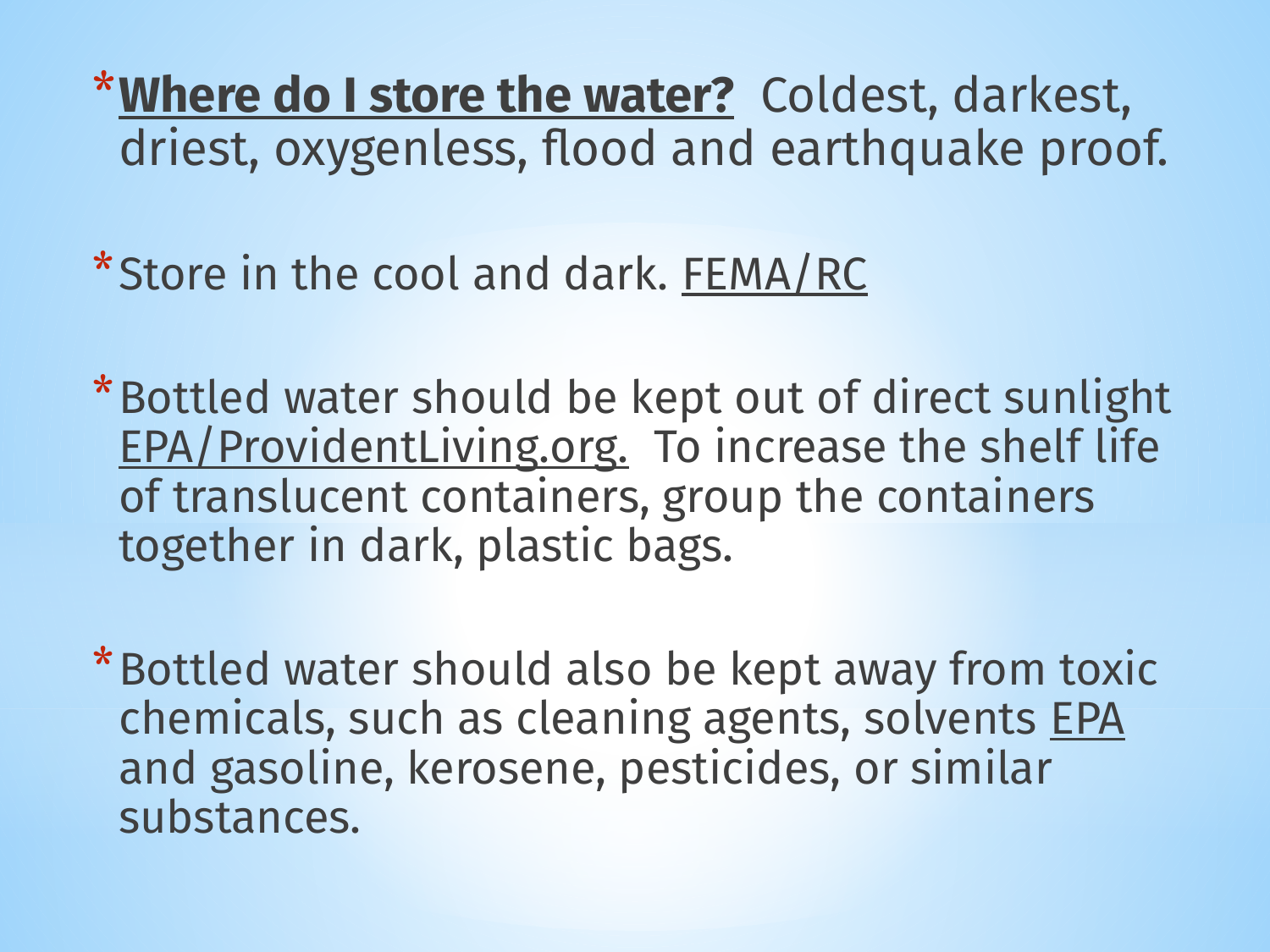

Where do I store the water?  Coldest, darkest, driest, oxygenless, flood and earthquake proof.

Store in the cool and dark. FEMA/RC

Bottled water should be kept out of direct sunlight EPA/ProvidentLiving.org.  To increase the shelf life of translucent containers, group the containers together in dark, plastic bags.

Bottled water should also be kept away from toxic chemicals, such as cleaning agents, solvents EPA and gasoline, kerosene, pesticides, or similar substances.